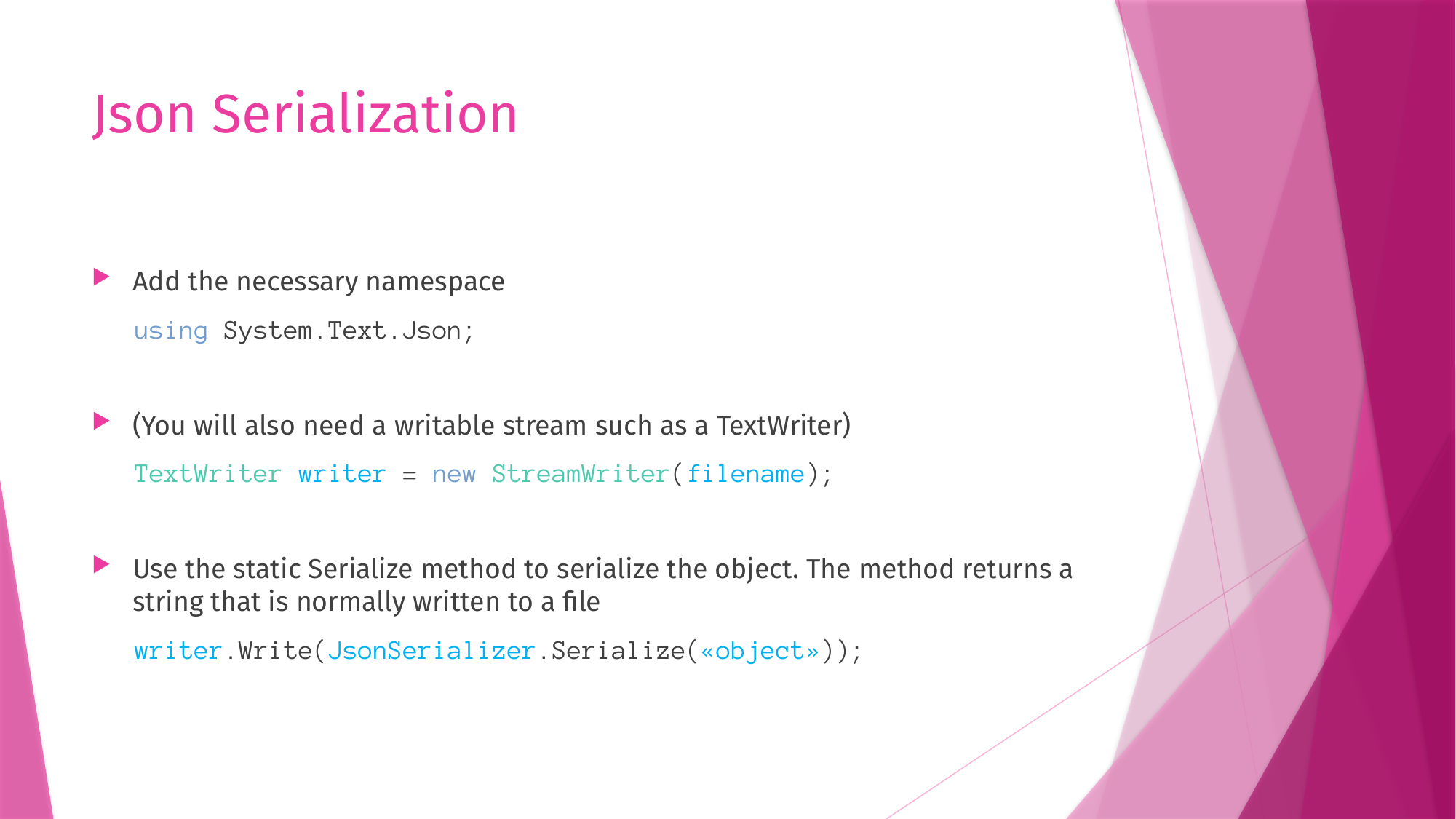

# Json Serialization
Add the necessary namespace
using System.Text.Json;

(You will also need a writable stream such as a TextWriter)
TextWriter writer = new StreamWriter(filename);

Use the static Serialize method to serialize the object. The method returns a string that is normally written to a file
writer.Write(JsonSerializer.Serialize(«object»));